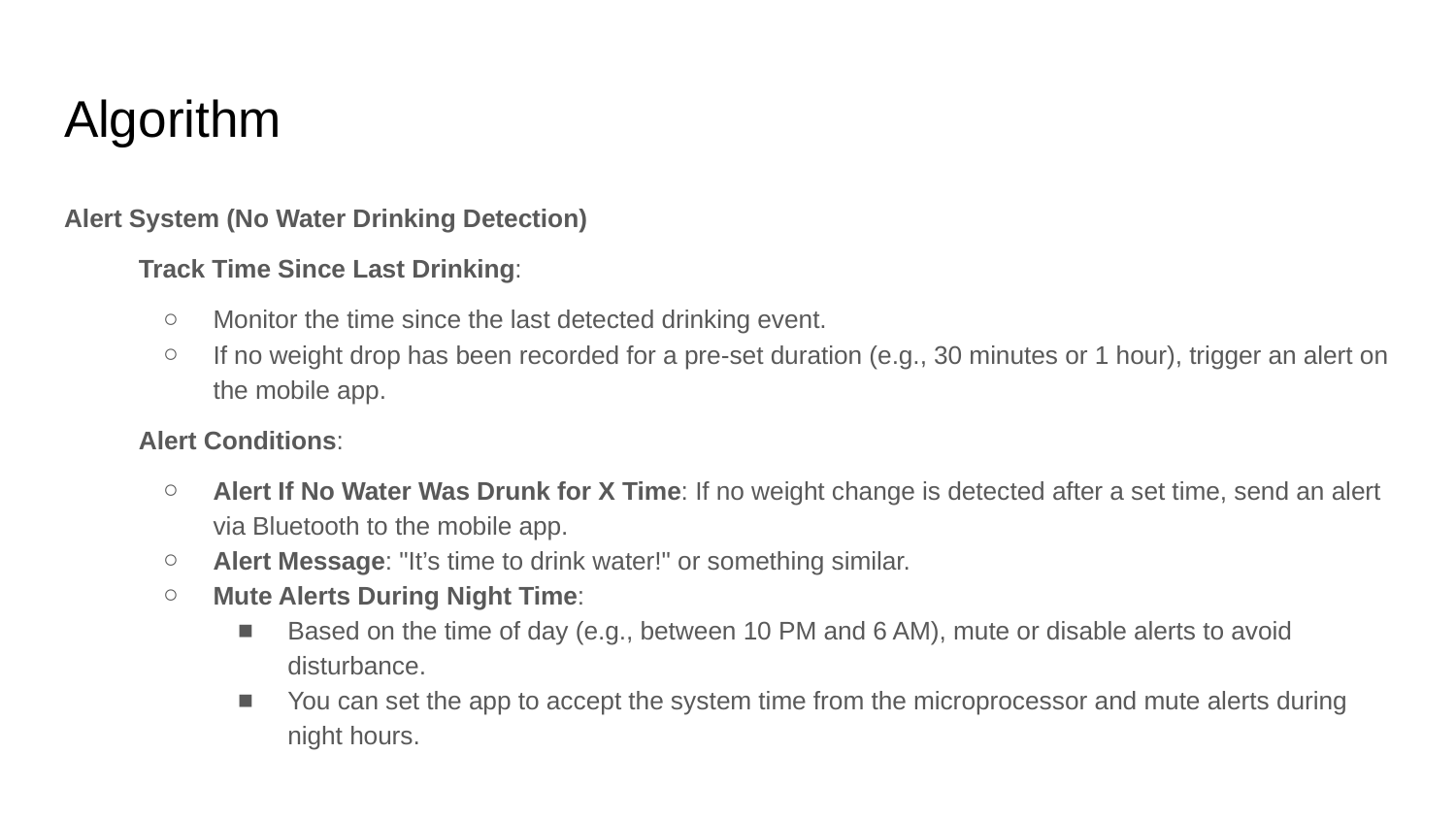

# Algorithm
Alert System (No Water Drinking Detection)
Track Time Since Last Drinking:
Monitor the time since the last detected drinking event.
If no weight drop has been recorded for a pre-set duration (e.g., 30 minutes or 1 hour), trigger an alert on the mobile app.
Alert Conditions:
Alert If No Water Was Drunk for X Time: If no weight change is detected after a set time, send an alert via Bluetooth to the mobile app.
Alert Message: "It’s time to drink water!" or something similar.
Mute Alerts During Night Time:
Based on the time of day (e.g., between 10 PM and 6 AM), mute or disable alerts to avoid disturbance.
You can set the app to accept the system time from the microprocessor and mute alerts during night hours.